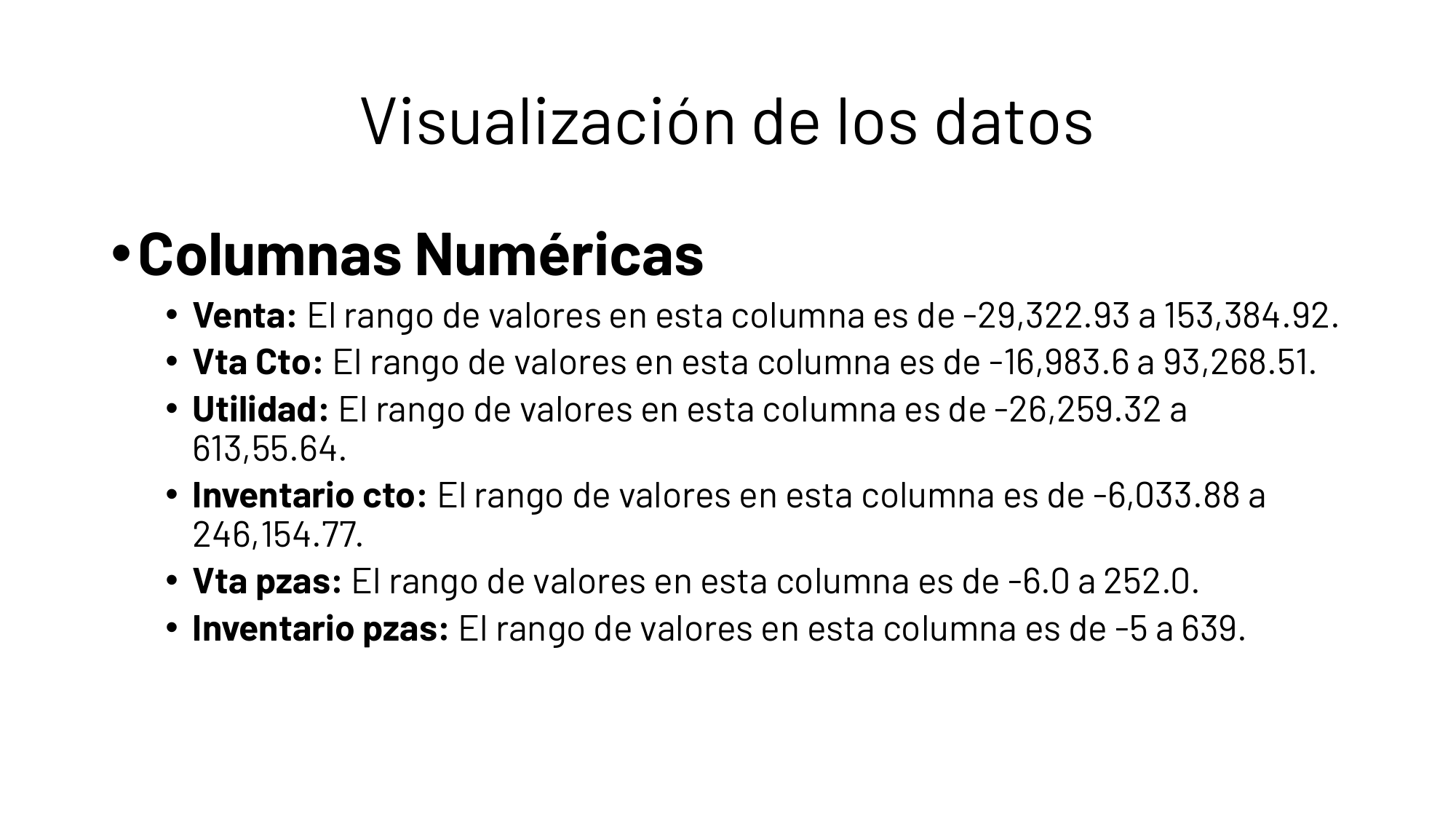

# Visualización de los datos
Columnas Numéricas
Venta: El rango de valores en esta columna es de -29,322.93 a 153,384.92.
Vta Cto: El rango de valores en esta columna es de -16,983.6 a 93,268.51.
Utilidad: El rango de valores en esta columna es de -26,259.32 a 613,55.64.
Inventario cto: El rango de valores en esta columna es de -6,033.88 a 246,154.77.
Vta pzas: El rango de valores en esta columna es de -6.0 a 252.0.
Inventario pzas: El rango de valores en esta columna es de -5 a 639.